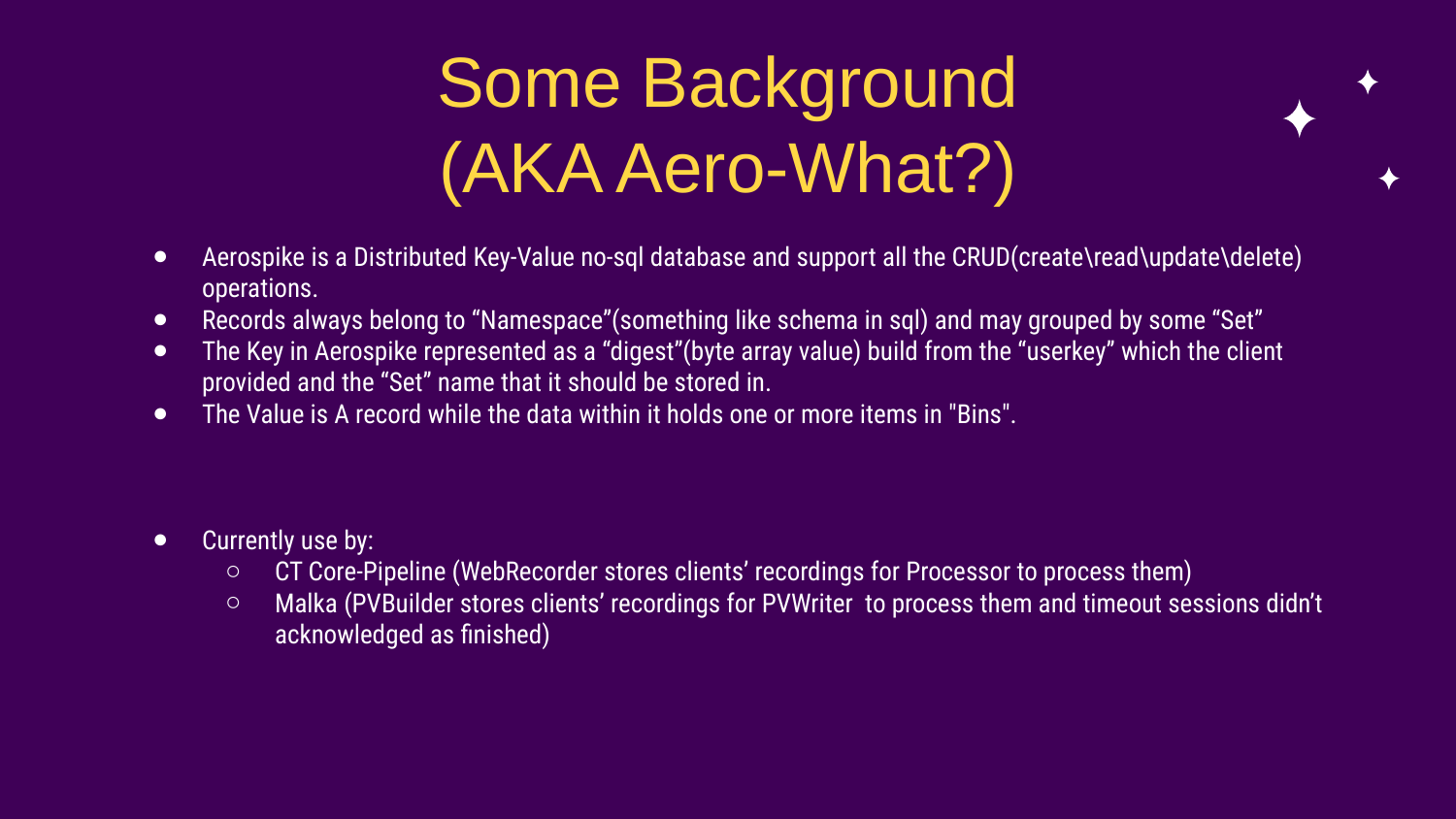

# Some Background
(AKA Aero-What?)

Aerospike is a Distributed Key-Value no-sql database and support all the CRUD(create\read\update\delete) operations.
Records always belong to “Namespace”(something like schema in sql) and may grouped by some “Set”
The Key in Aerospike represented as a “digest”(byte array value) build from the “userkey” which the client provided and the “Set” name that it should be stored in.
The Value is A record while the data within it holds one or more items in "Bins".

Currently use by:
CT Core-Pipeline (WebRecorder stores clients’ recordings for Processor to process them)
Malka (PVBuilder stores clients’ recordings for PVWriter  to process them and timeout sessions didn’t acknowledged as finished)